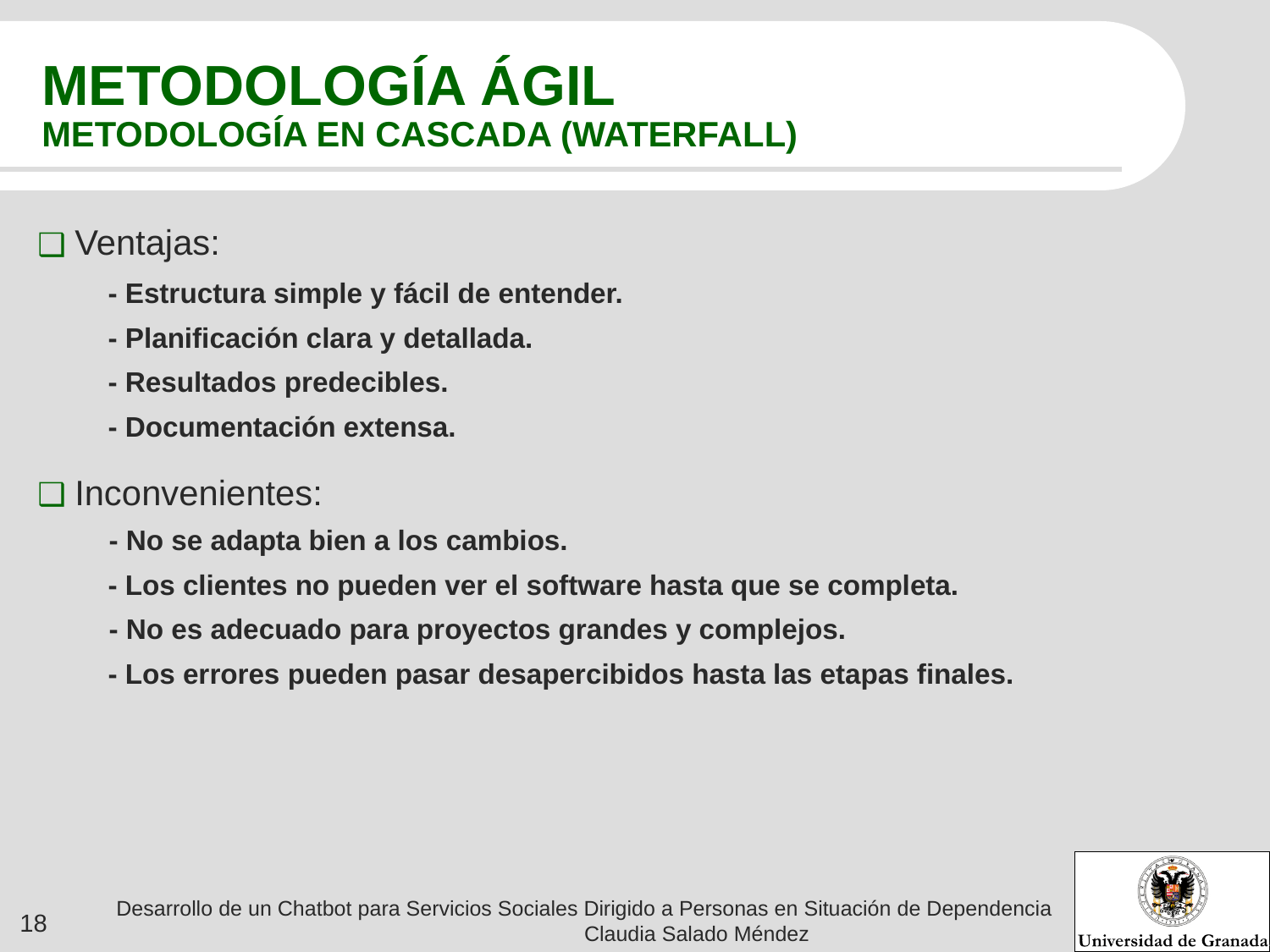

# METODOLOGÍA ÁGIL
METODOLOGÍA EN CASCADA (WATERFALL)
 Ventajas:
         - Estructura simple y fácil de entender.
         - Planificación clara y detallada.
         - Resultados predecibles.
         - Documentación extensa.
 Inconvenientes:
 - No se adapta bien a los cambios.
         - Los clientes no pueden ver el software hasta que se completa.
 - No es adecuado para proyectos grandes y complejos.
         - Los errores pueden pasar desapercibidos hasta las etapas finales.

Desarrollo de un Chatbot para Servicios Sociales Dirigido a Personas en Situación de Dependencia                                       Claudia Salado Méndez
18